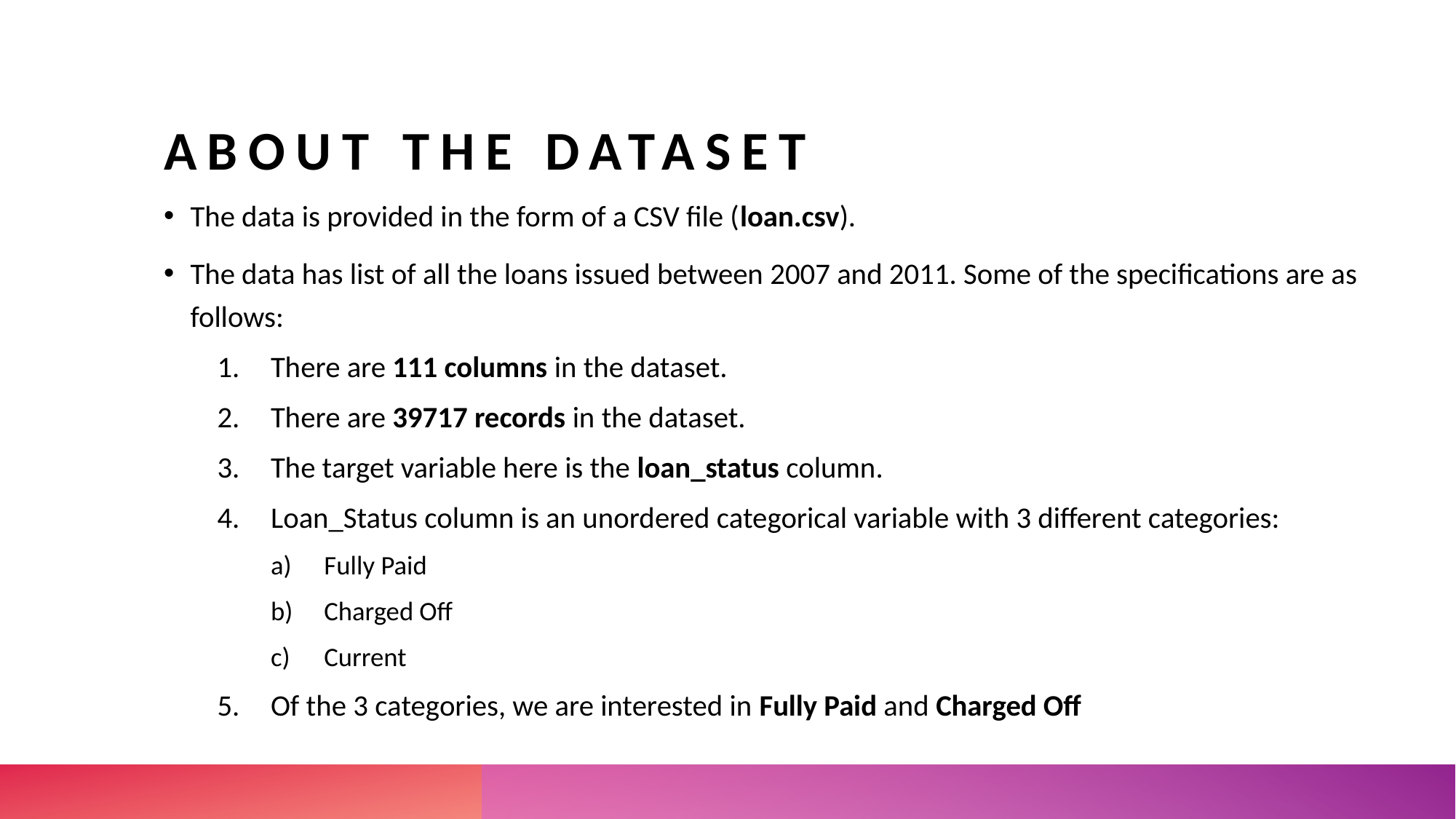

# About the Dataset
The data is provided in the form of a CSV file (loan.csv).
The data has list of all the loans issued between 2007 and 2011. Some of the specifications are as follows:
There are 111 columns in the dataset.
There are 39717 records in the dataset.
The target variable here is the loan_status column.
Loan_Status column is an unordered categorical variable with 3 different categories:
Fully Paid
Charged Off
Current
Of the 3 categories, we are interested in Fully Paid and Charged Off